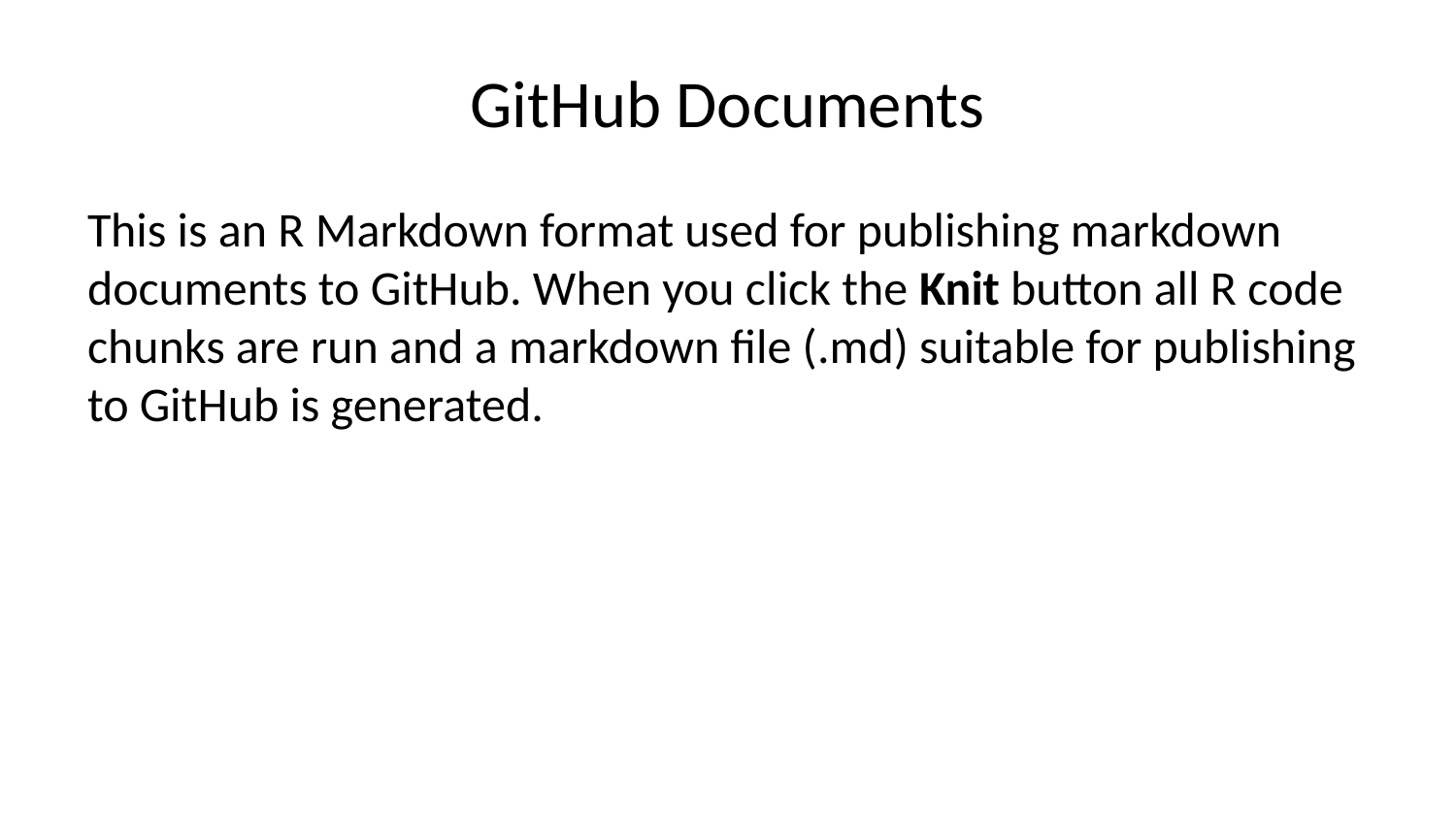

# GitHub Documents
This is an R Markdown format used for publishing markdown documents to GitHub. When you click the Knit button all R code chunks are run and a markdown file (.md) suitable for publishing to GitHub is generated.